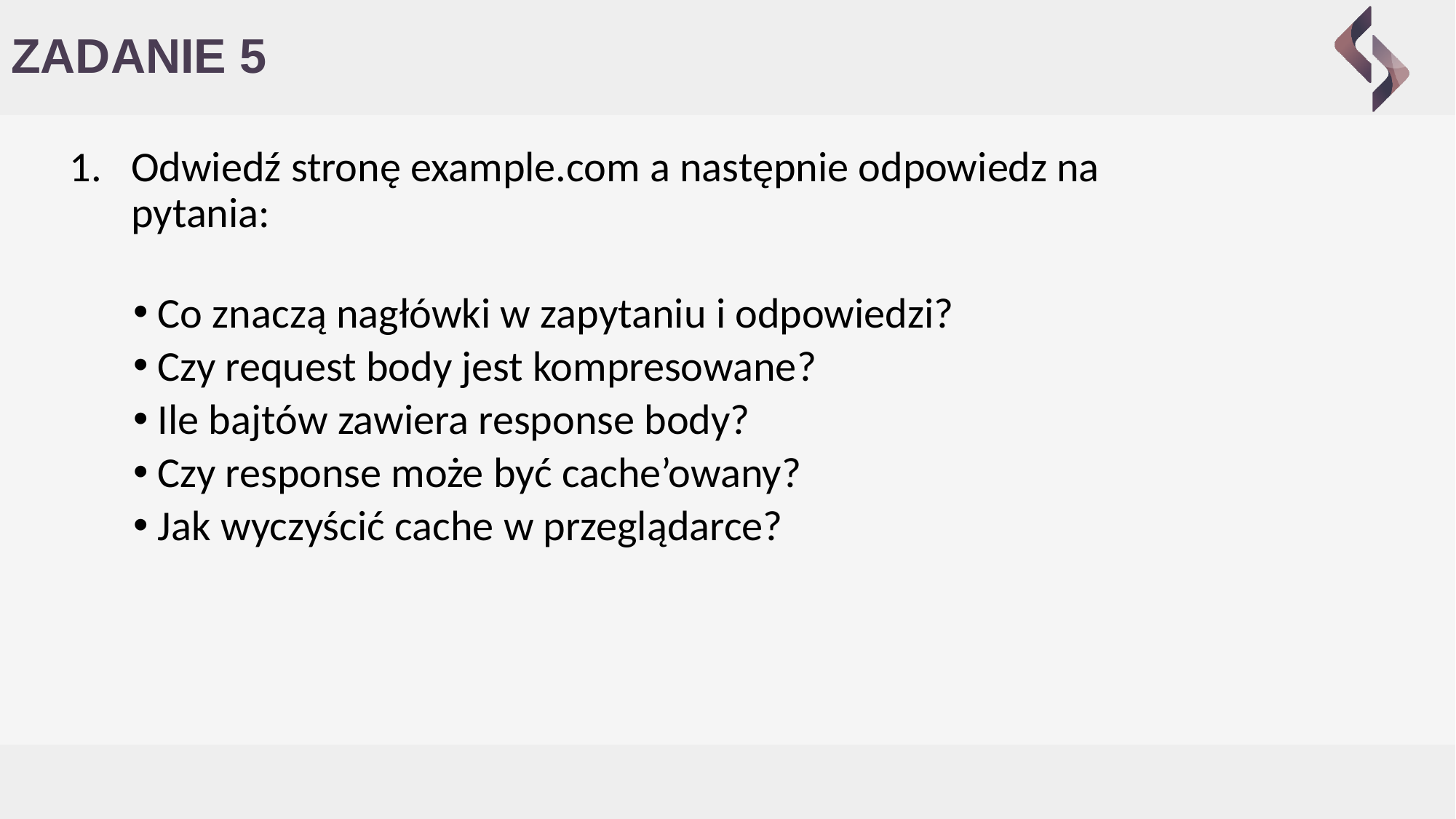

# ZADANIE 5
Odwiedź stronę example.com a następnie odpowiedz na pytania:

 Co znaczą nagłówki w zapytaniu i odpowiedzi?
 Czy request body jest kompresowane?
 Ile bajtów zawiera response body?
 Czy response może być cache’owany?
 Jak wyczyścić cache w przeglądarce?